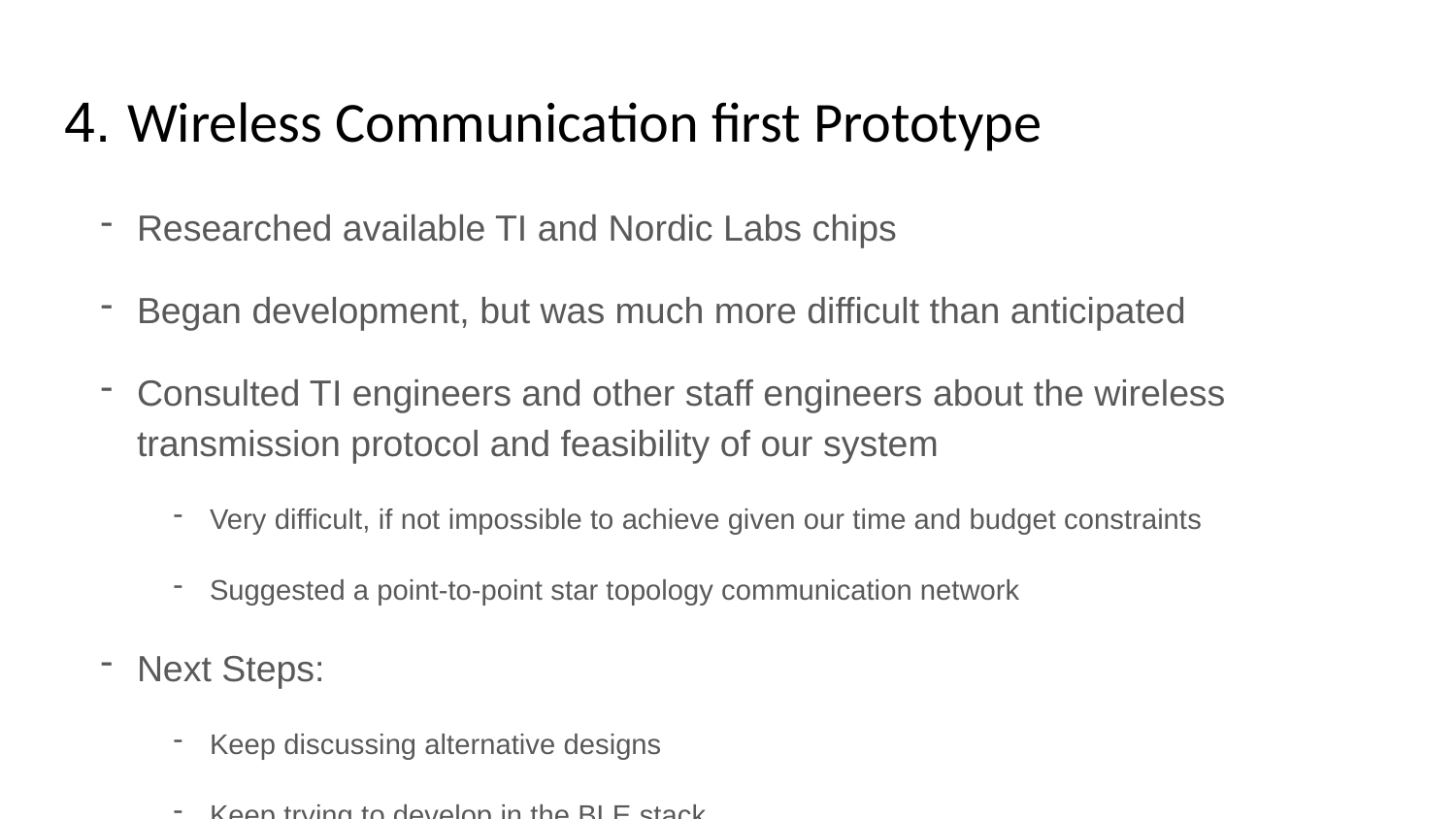

# 4. Wireless Communication first Prototype
Researched available TI and Nordic Labs chips
Began development, but was much more difficult than anticipated
Consulted TI engineers and other staff engineers about the wireless transmission protocol and feasibility of our system
Very difficult, if not impossible to achieve given our time and budget constraints
Suggested a point-to-point star topology communication network
Next Steps:
Keep discussing alternative designs
Keep trying to develop in the BLE stack
Research and attempt methods suggested by professional engineers